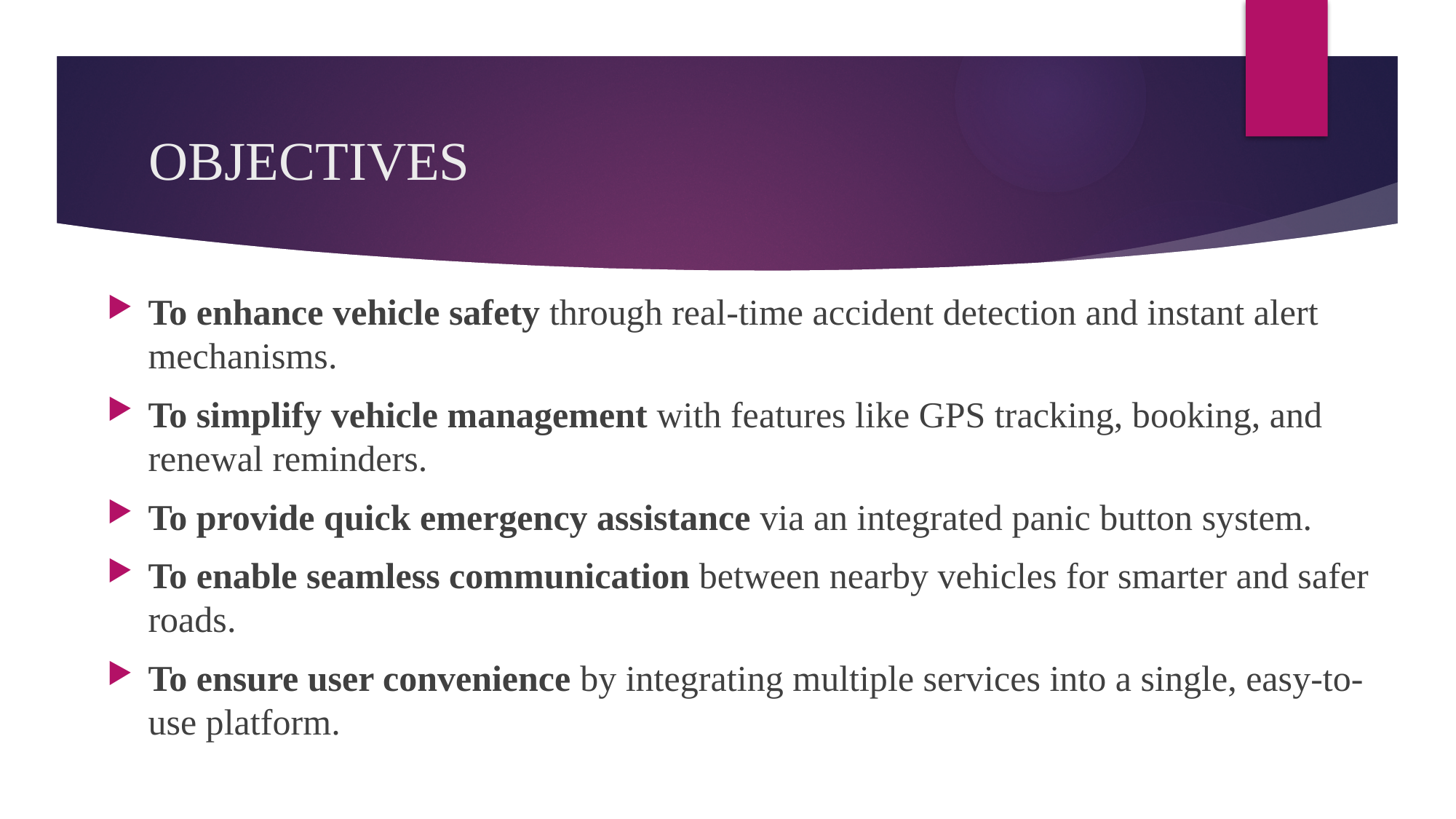

# OBJECTIVES
To enhance vehicle safety through real-time accident detection and instant alert mechanisms.
To simplify vehicle management with features like GPS tracking, booking, and renewal reminders.
To provide quick emergency assistance via an integrated panic button system.
To enable seamless communication between nearby vehicles for smarter and safer roads.
To ensure user convenience by integrating multiple services into a single, easy-to-use platform.